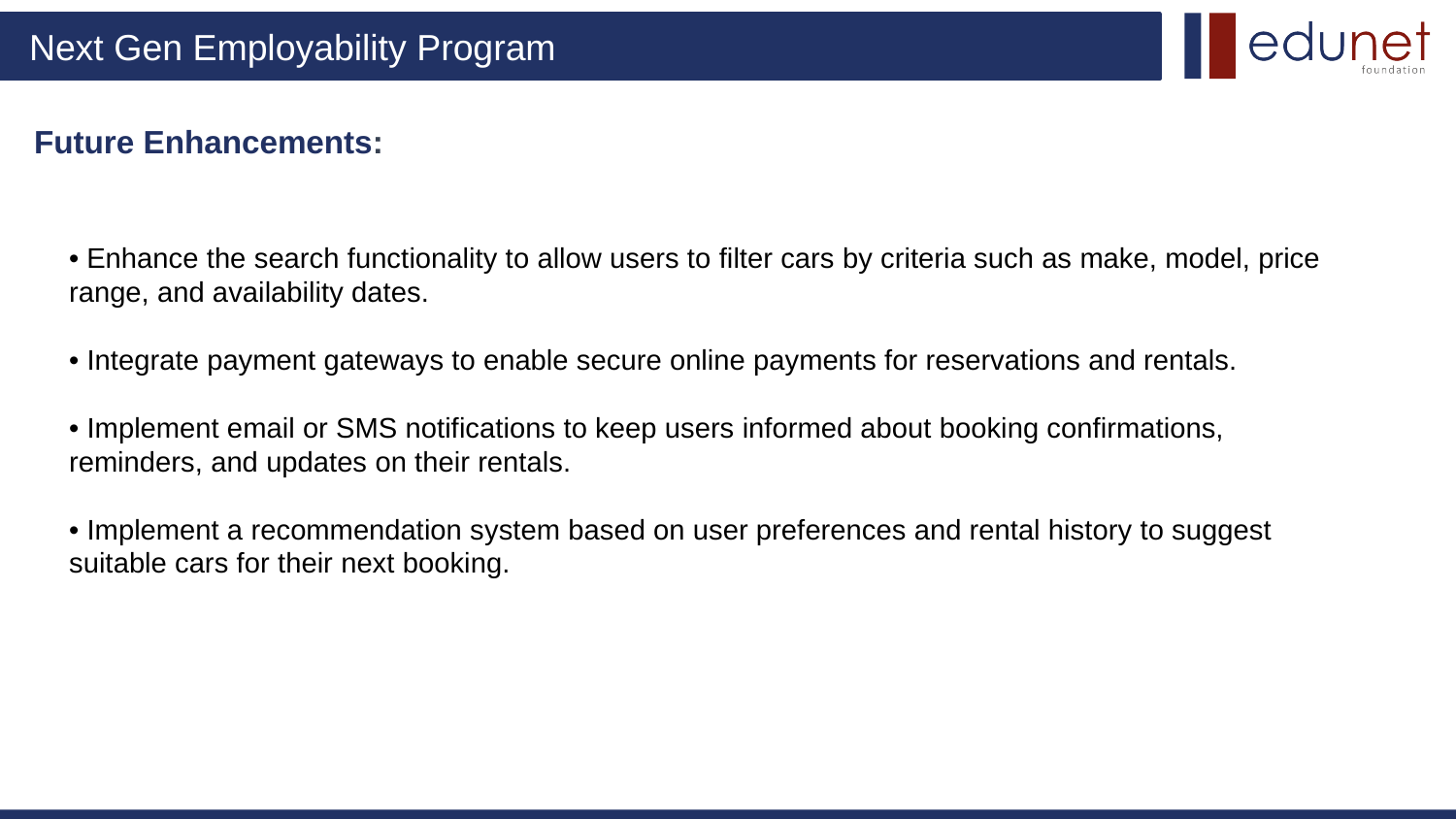

# Future Enhancements:
• Enhance the search functionality to allow users to filter cars by criteria such as make, model, price range, and availability dates.
• Integrate payment gateways to enable secure online payments for reservations and rentals.
• Implement email or SMS notifications to keep users informed about booking confirmations, reminders, and updates on their rentals.
• Implement a recommendation system based on user preferences and rental history to suggest suitable cars for their next booking.